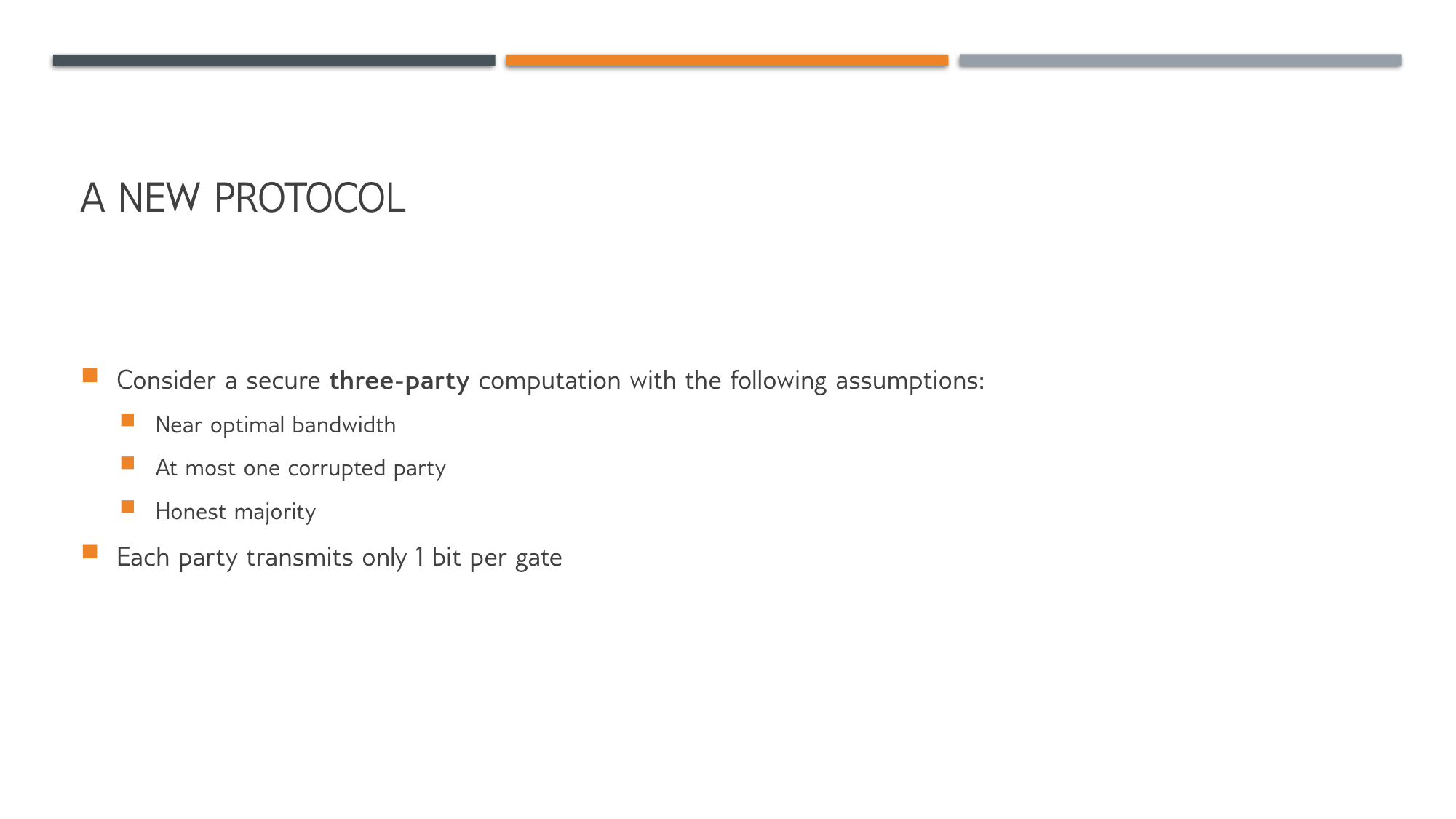

# A New Protocol
Consider a secure three-party computation with the following assumptions:
Near optimal bandwidth
At most one corrupted party
Honest majority
Each party transmits only 1 bit per gate